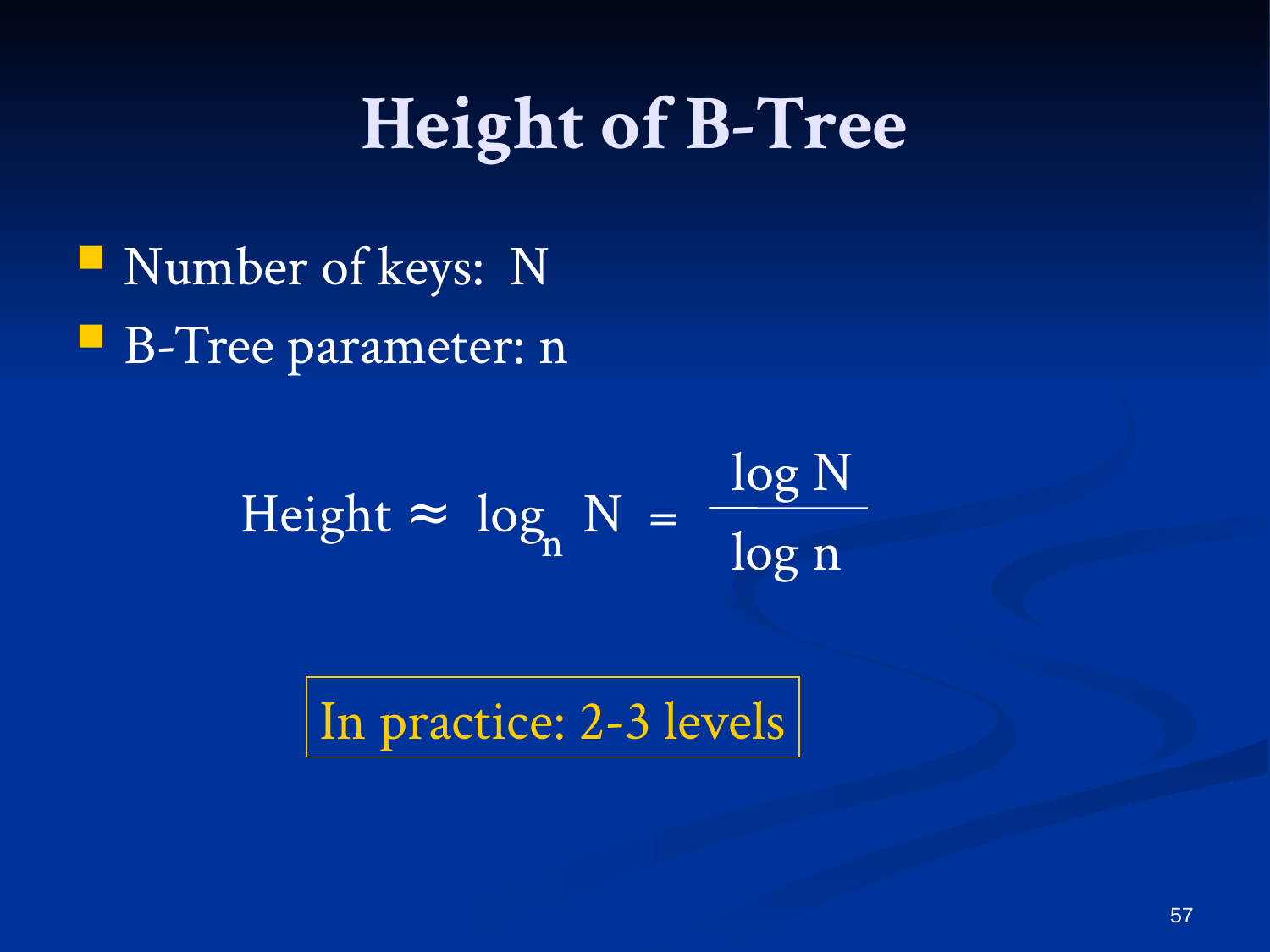

# Height of B-Tree
Number of keys:  N
B-Tree parameter: n
log N
Height ≈  log   N  =
n

log n
In practice: 2-3 levels
57